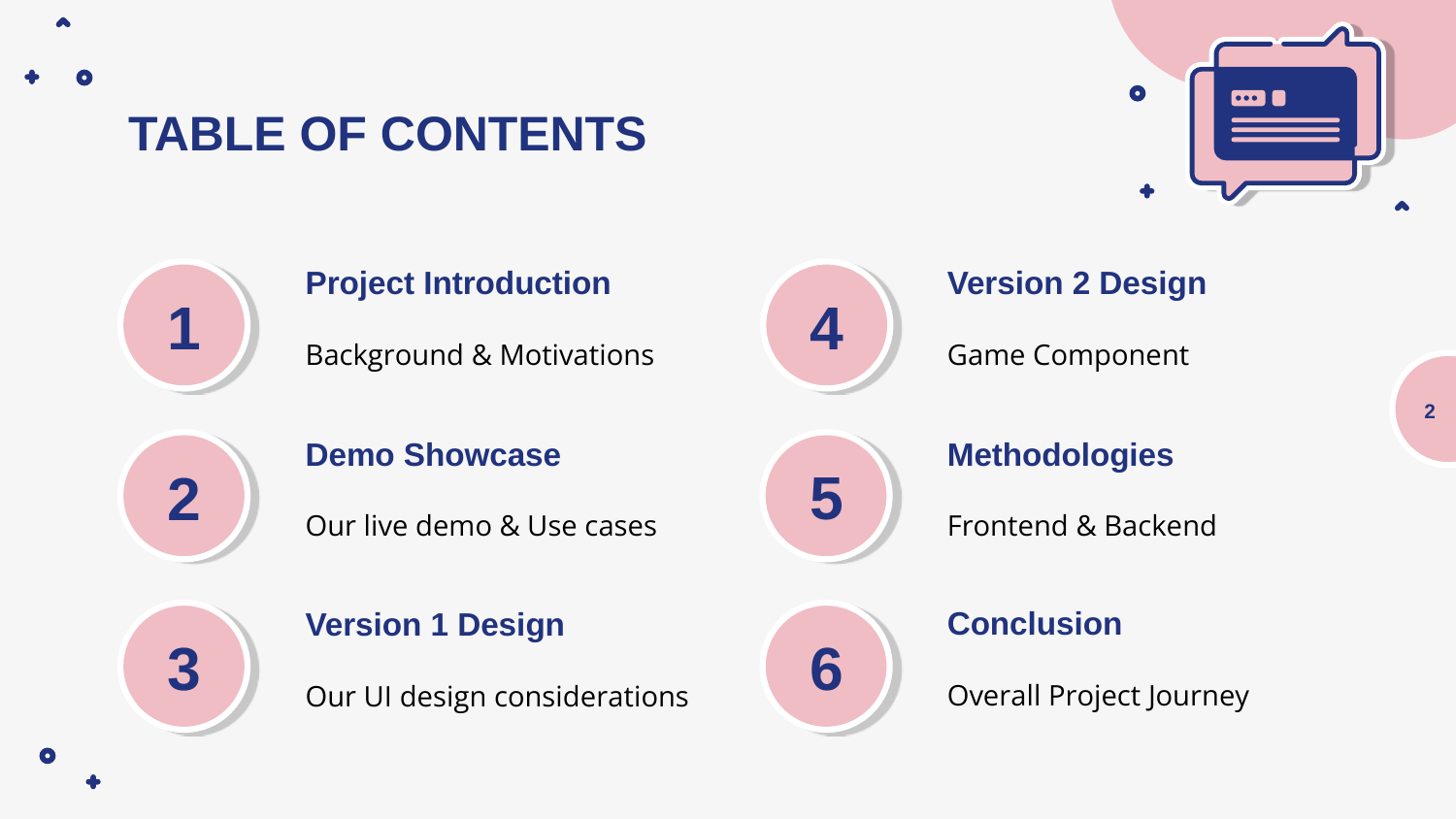

# TABLE OF CONTENTS
Project Introduction
Version 2 Design

1
4
Background & Motivations
Game Component
2
Demo Showcase
Methodologies

5
2
Our live demo & Use cases
Frontend & Backend
Conclusion
Version 1 Design

6
3
Overall Project Journey
Our UI design considerations